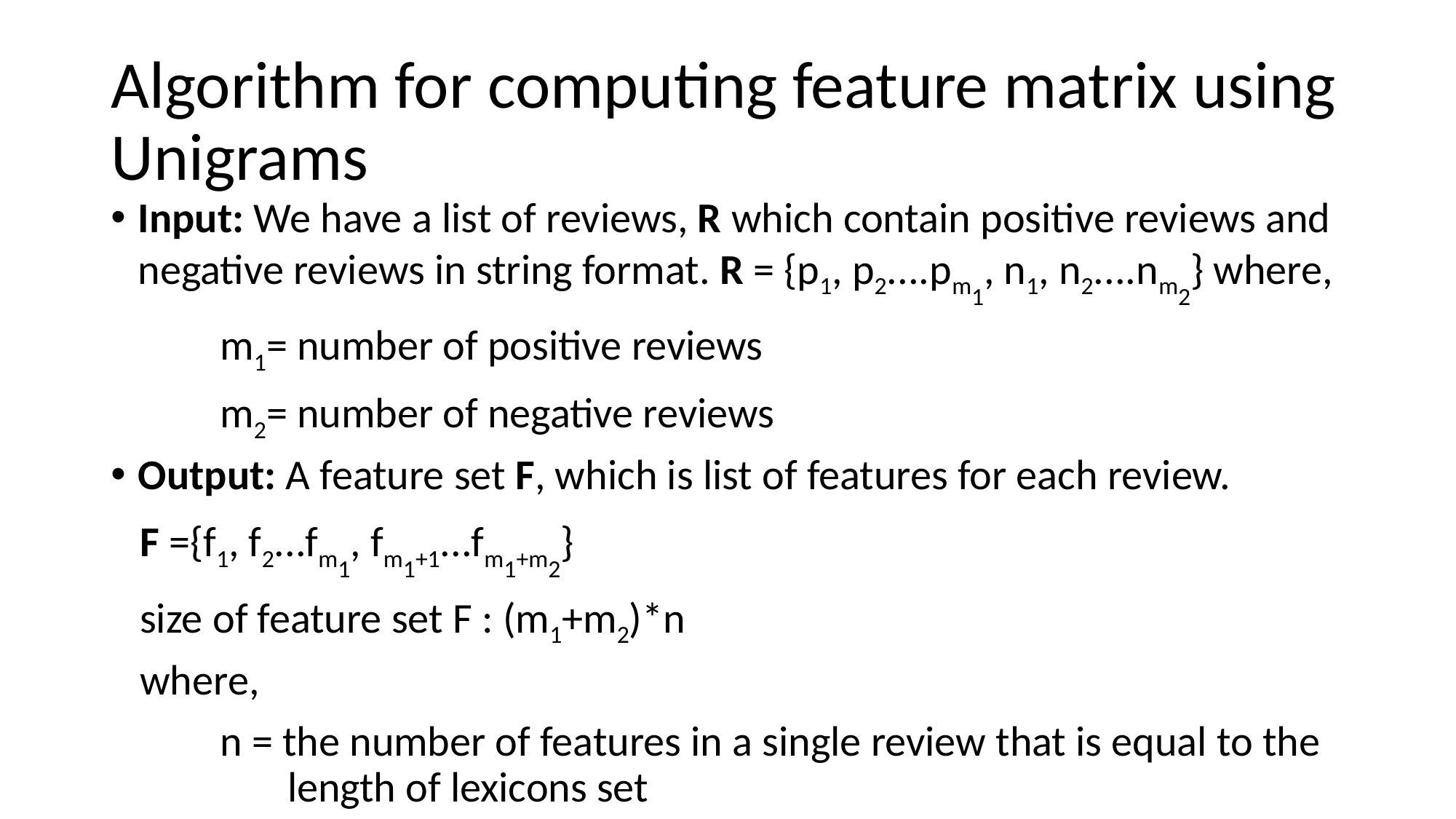

# Algorithm for computing feature matrix using Unigrams
Input: We have a list of reviews, R which contain positive reviews and negative reviews in string format. R = {p1, p2....pm1, n1, n2....nm2} where,
	m1= number of positive reviews
	m2= number of negative reviews
Output: A feature set F, which is list of features for each review.
   F ={f1, f2...fm1, fm1+1...fm1+m2}
   size of feature set F : (m1+m2)*n
   where,
 	n = the number of features in a single review that is equal to the 	       length of lexicons set